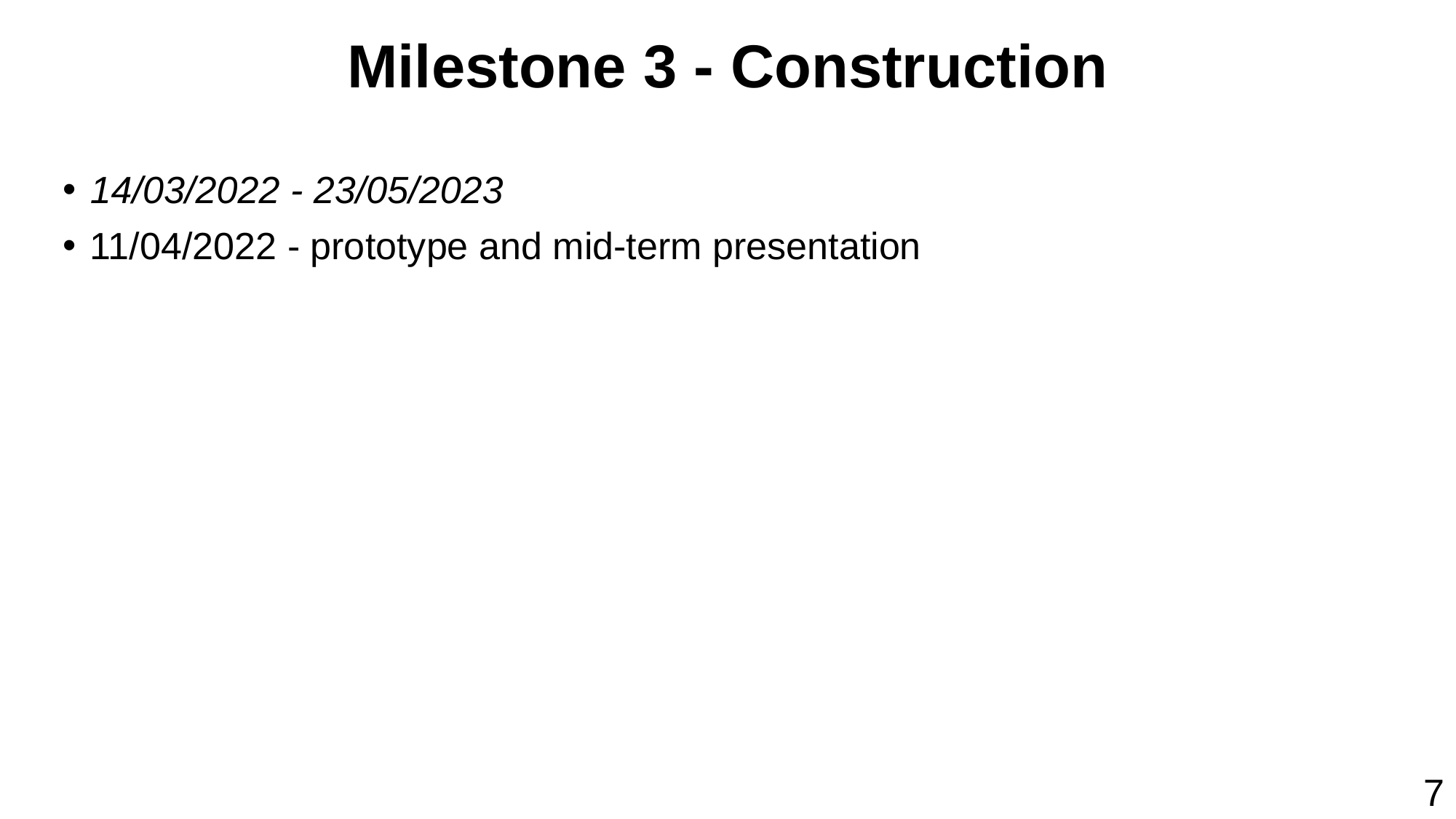

# Milestone 3 - Construction
14/03/2022 - 23/05/2023
11/04/2022 - prototype and mid-term presentation

7